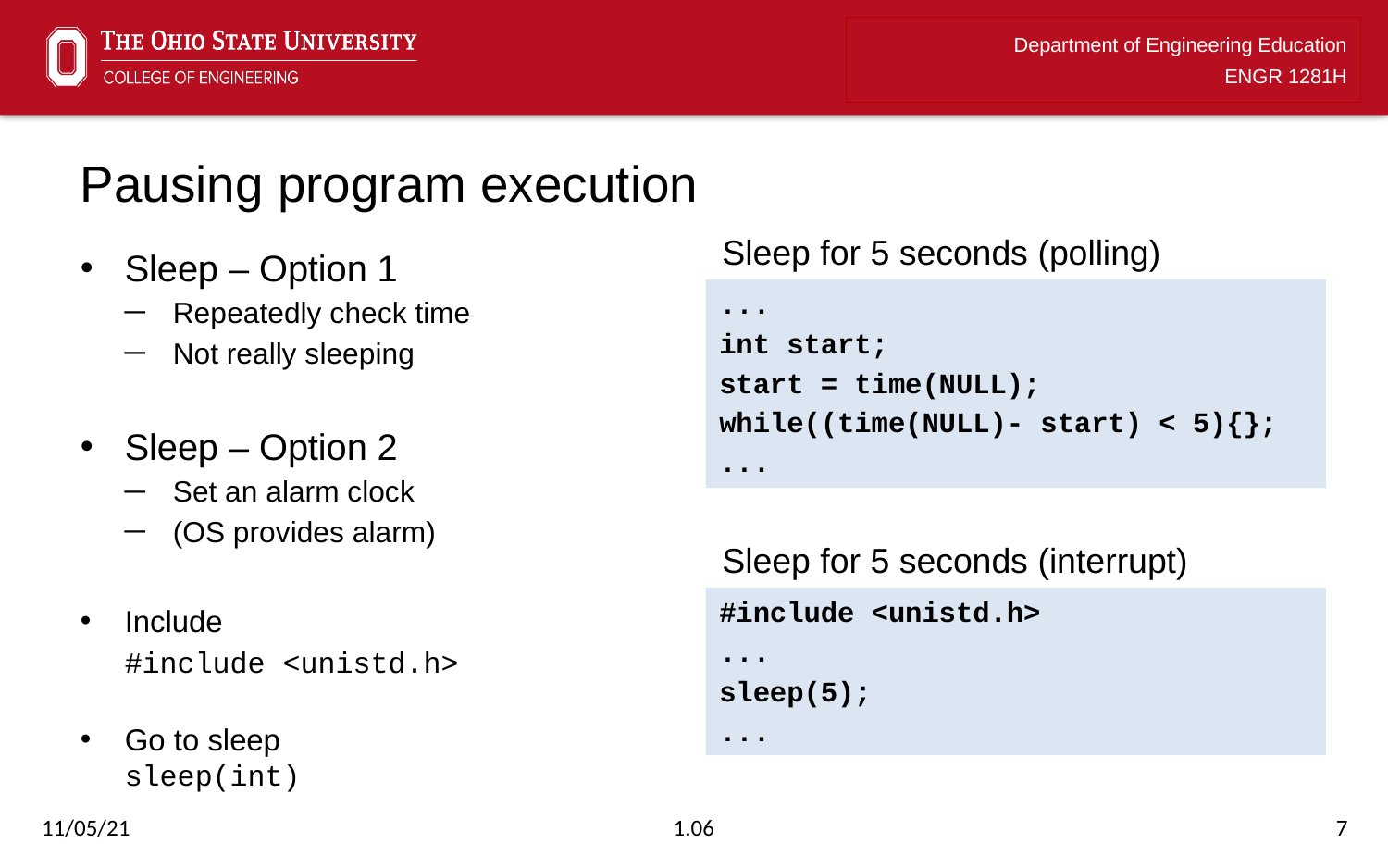

# Pausing program execution
Sleep for 5 seconds (polling)
Sleep – Option 1
Repeatedly check time
Not really sleeping

Sleep – Option 2
Set an alarm clock
(OS provides alarm)

Include
	#include <unistd.h>

Go to sleep
sleep(int)

...
int start;
start = time(NULL);
while((time(NULL)- start) < 5){};
...
Sleep for 5 seconds (interrupt)
#include <unistd.h>
...
sleep(5);
...
11/05/21
1.06
7